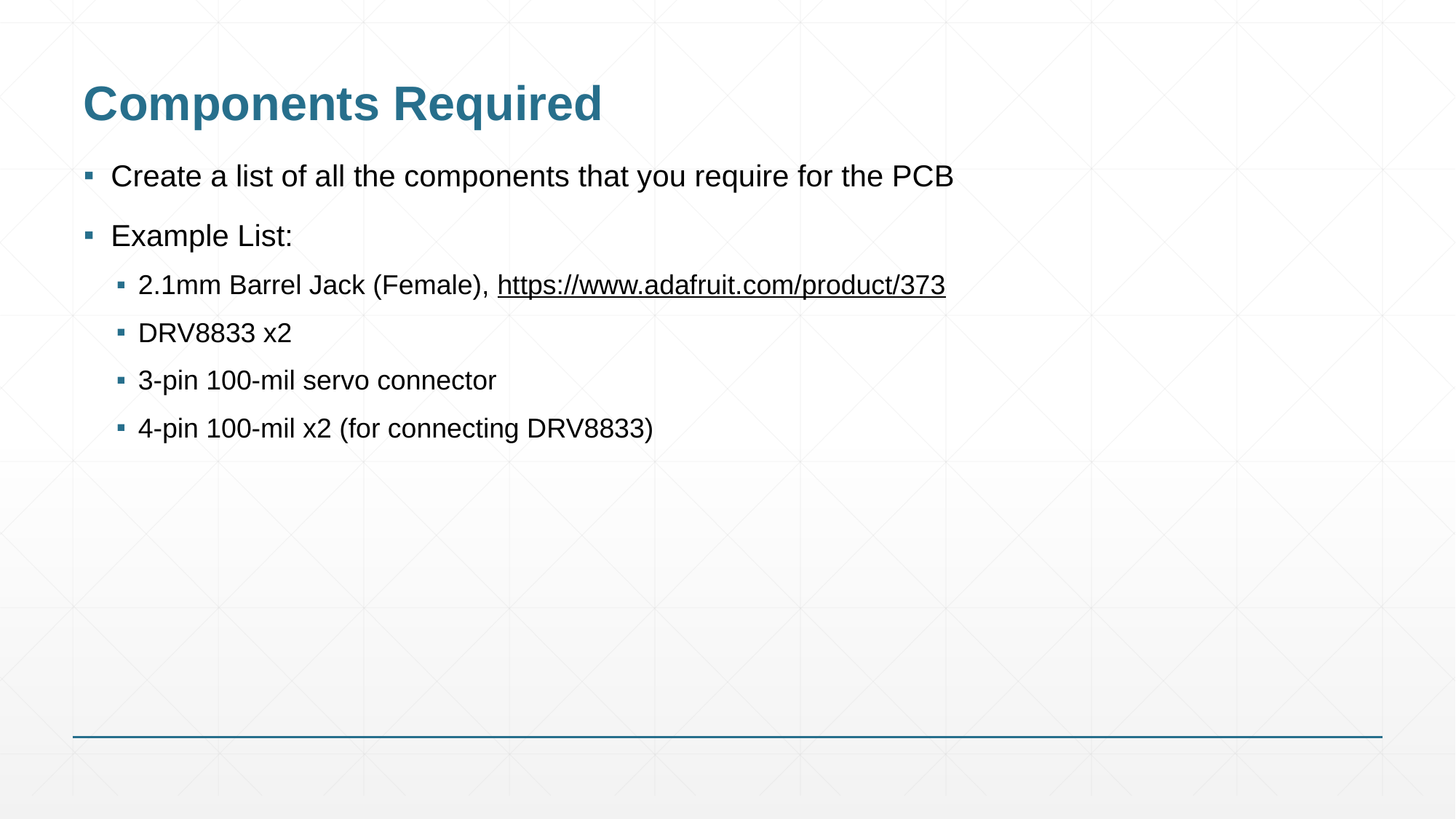

# Components Required
Create a list of all the components that you require for the PCB
Example List:
2.1mm Barrel Jack (Female), https://www.adafruit.com/product/373
DRV8833 x2
3-pin 100-mil servo connector
4-pin 100-mil x2 (for connecting DRV8833)